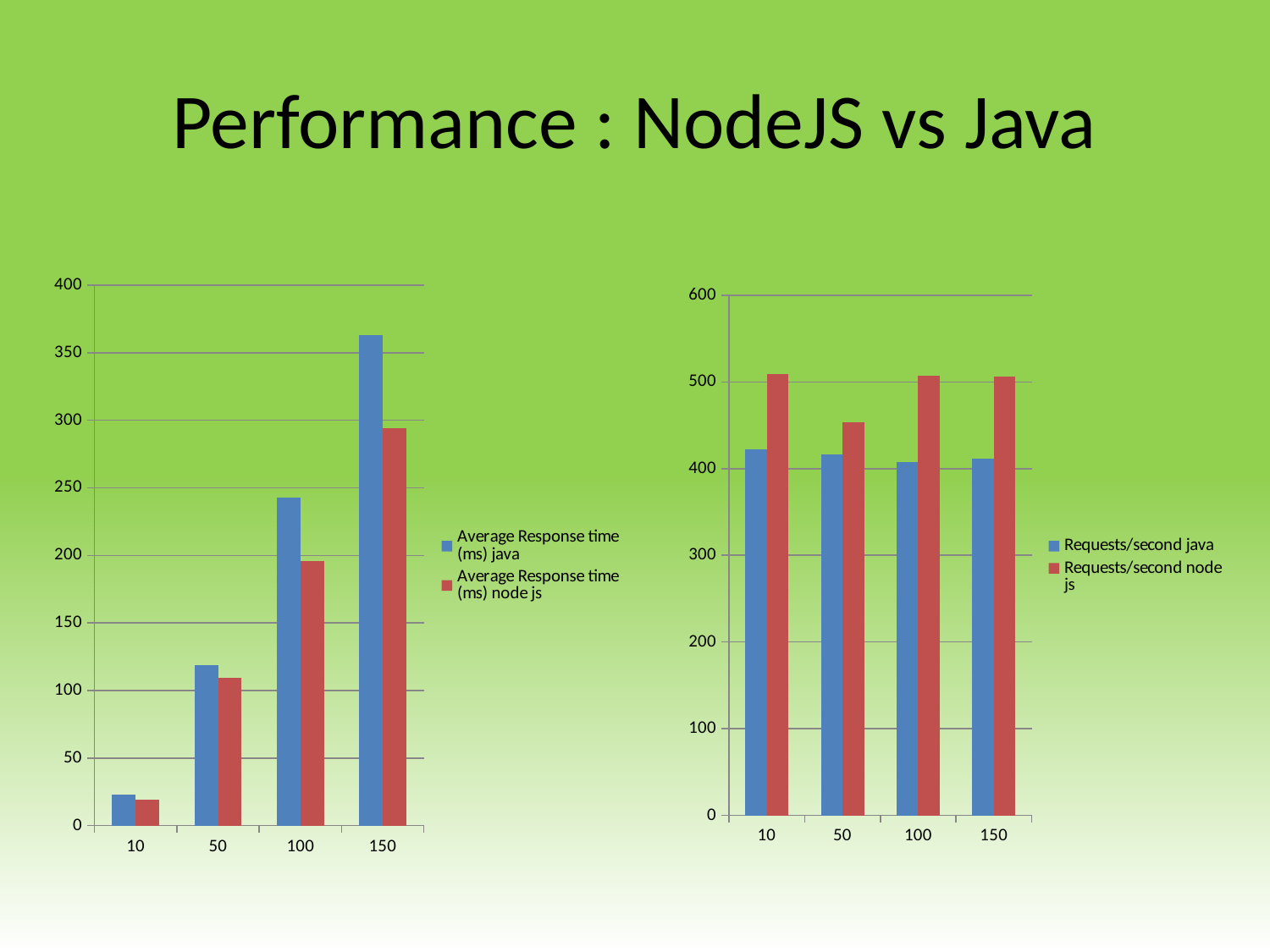

# Performance : NodeJS vs Java

### Chart

| Category | Average Response time (ms) java | Average Response time (ms) node js |
|---|---|---|
| 10 | 23.0 | 19.0 |
| 50 | 119.0 | 109.0 |
| 100 | 243.0 | 196.0 |
| 150 | 363.0 | 294.0 |

### Chart

| Category | Requests/second java | Requests/second node js |
|---|---|---|
| 10 | 422.0 | 509.0 |
| 50 | 416.0 | 453.0 |
| 100 | 408.0 | 507.0 |
| 150 | 411.0 | 506.0 |